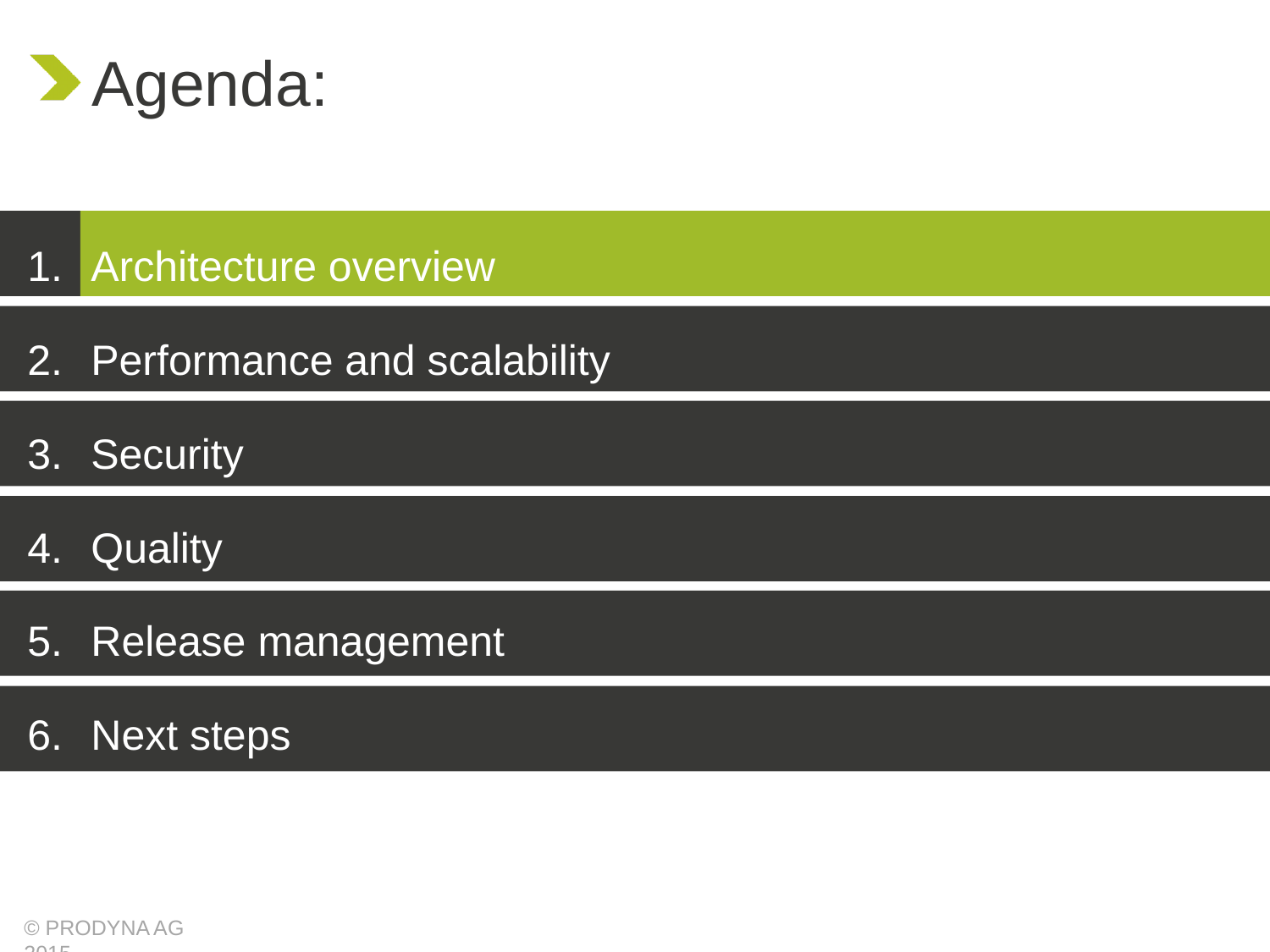

Architecture overview
Performance and scalability
Security
Quality
Release management
Next steps